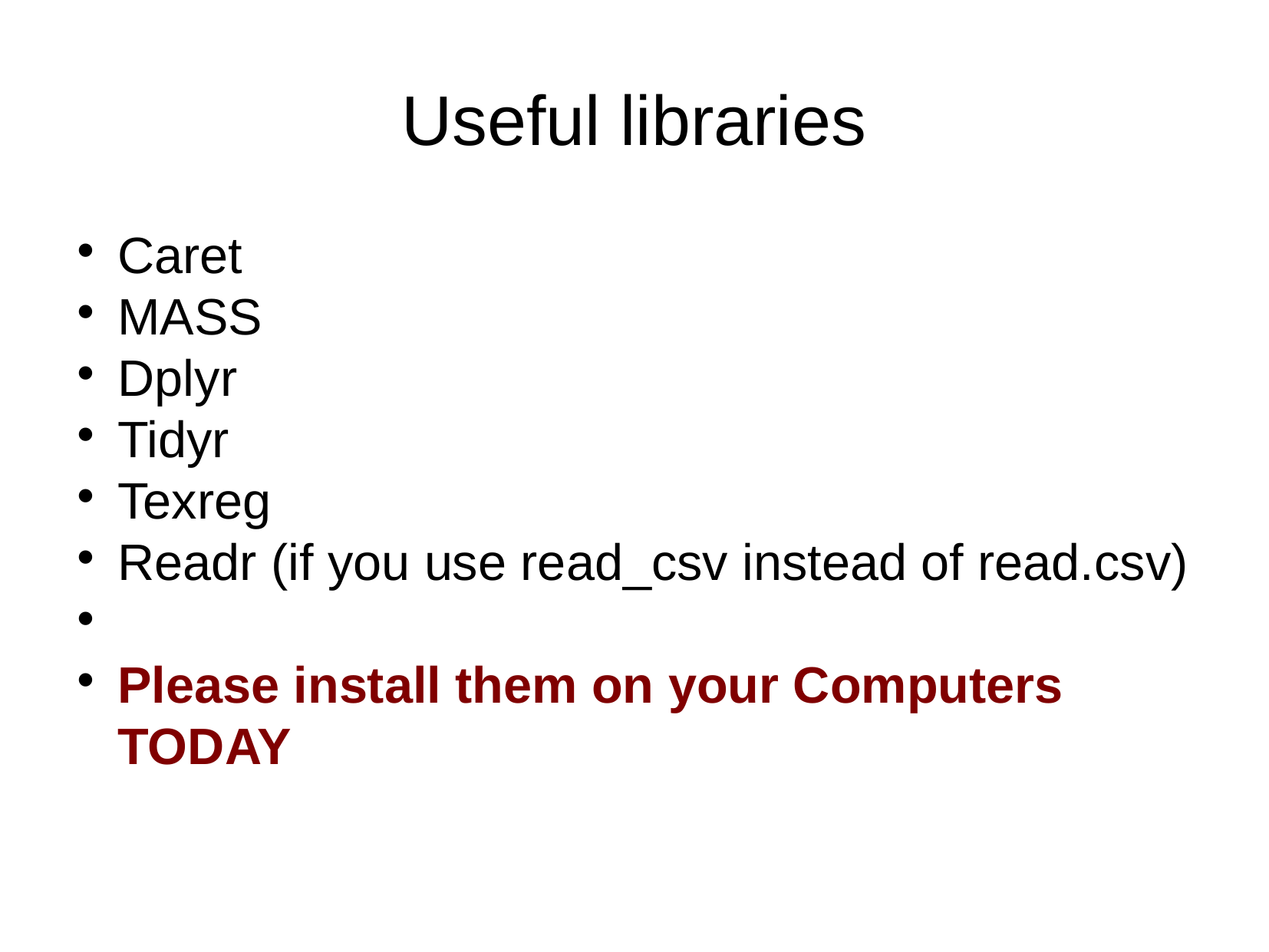

Useful libraries
Caret
MASS
Dplyr
Tidyr
Texreg
Readr (if you use read_csv instead of read.csv)

Please install them on your Computers TODAY